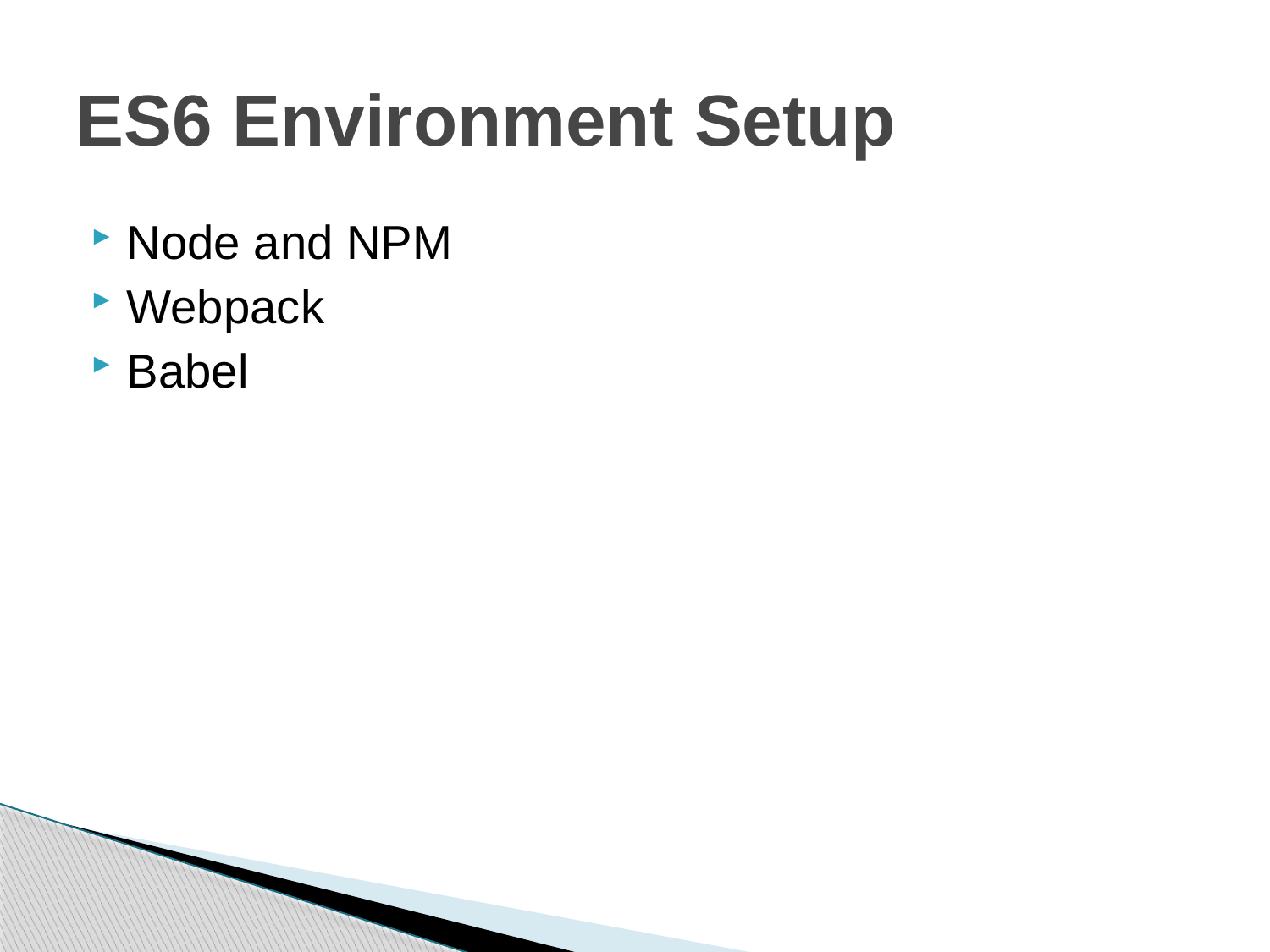

# ES6 Environment Setup
Node and NPM
Webpack
Babel